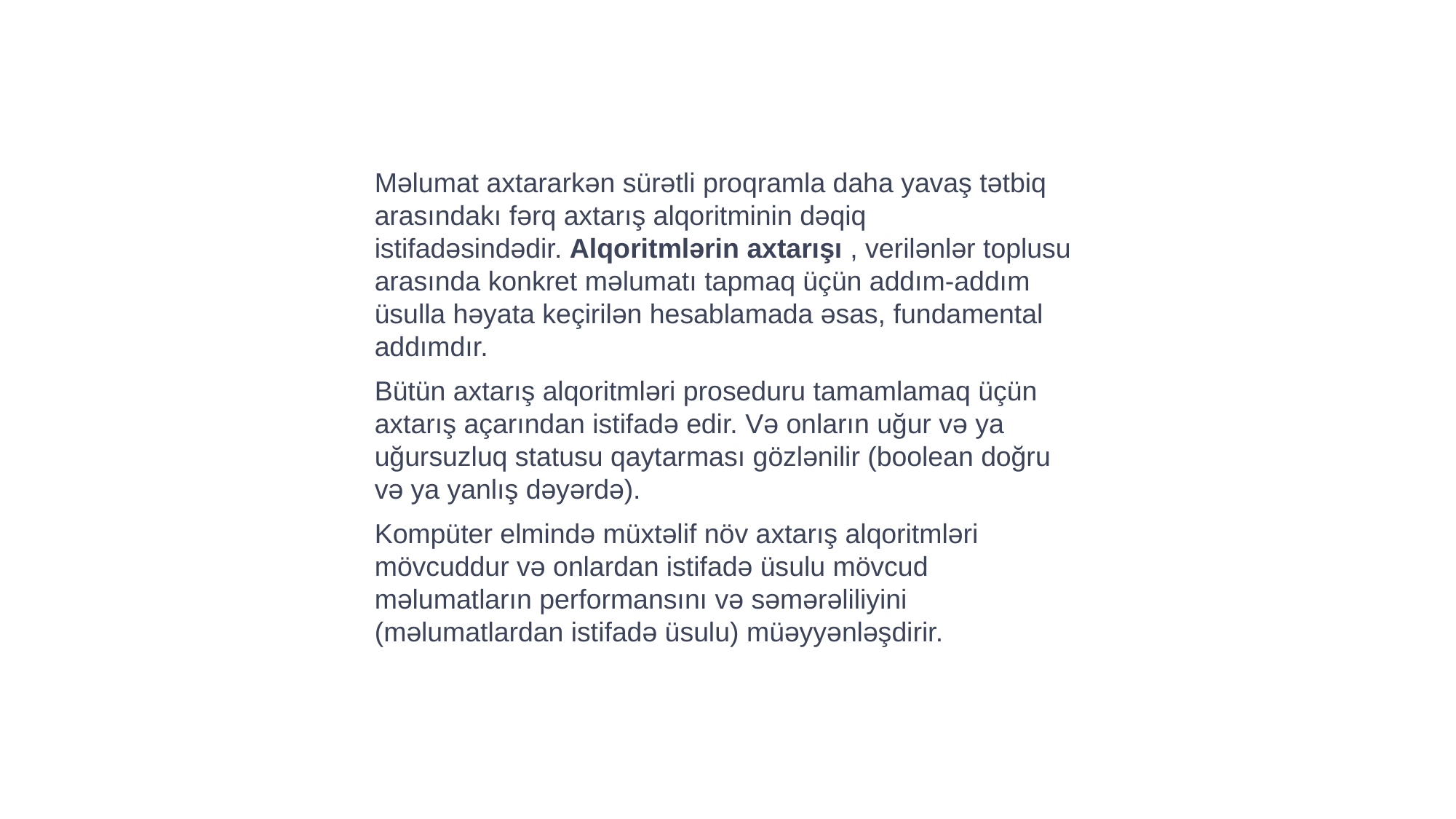

Məlumat axtararkən sürətli proqramla daha yavaş tətbiq arasındakı fərq axtarış alqoritminin dəqiq istifadəsindədir. Alqoritmlərin axtarışı , verilənlər toplusu arasında konkret məlumatı tapmaq üçün addım-addım üsulla həyata keçirilən hesablamada əsas, fundamental addımdır.
Bütün axtarış alqoritmləri proseduru tamamlamaq üçün axtarış açarından istifadə edir. Və onların uğur və ya uğursuzluq statusu qaytarması gözlənilir (boolean doğru və ya yanlış dəyərdə).
Kompüter elmində müxtəlif növ axtarış alqoritmləri mövcuddur və onlardan istifadə üsulu mövcud məlumatların performansını və səmərəliliyini (məlumatlardan istifadə üsulu) müəyyənləşdirir.